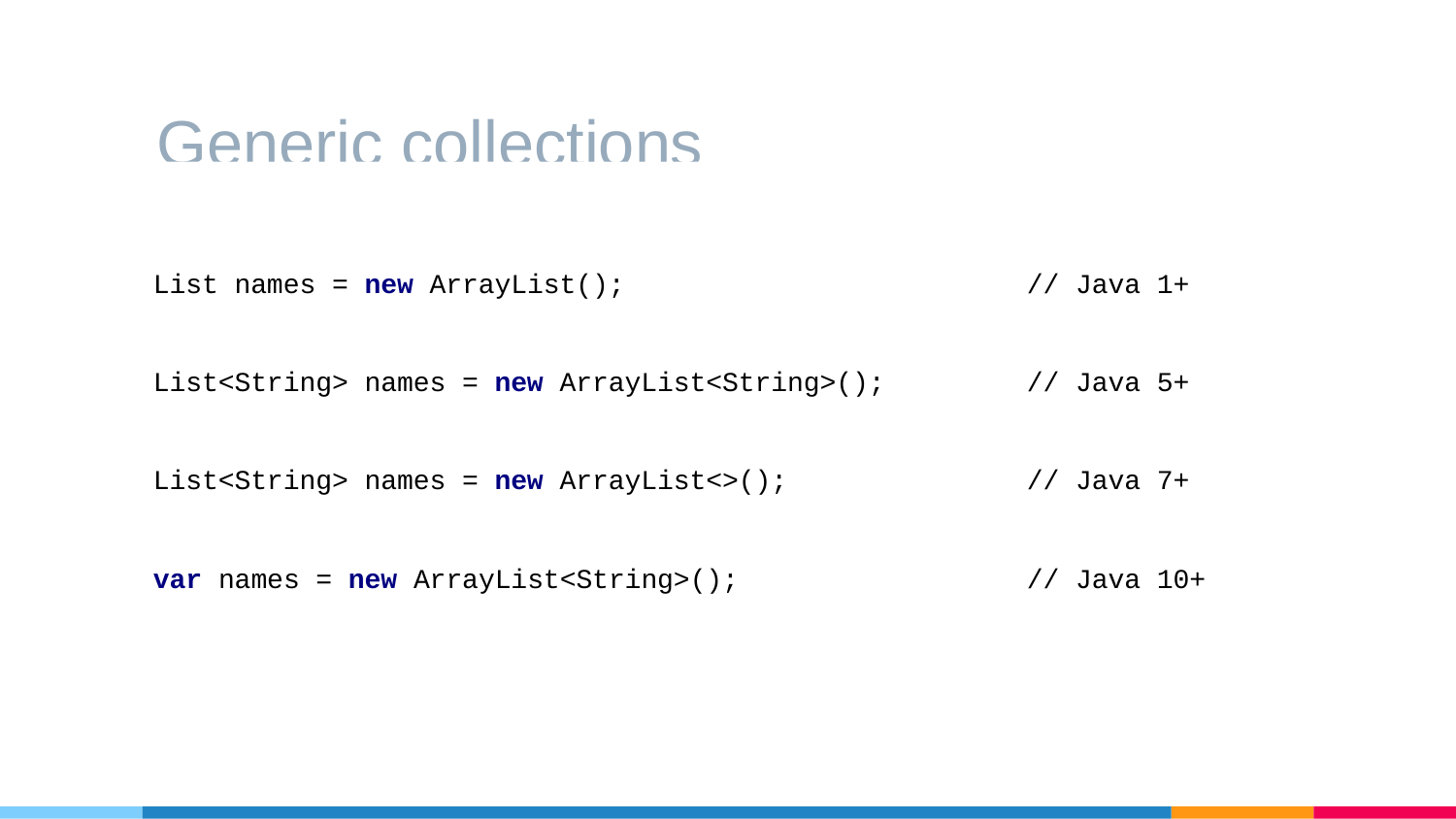

# Generic collections
List names = new ArrayList(); 		       	// Java 1+
List<String> names = new ArrayList<String>();  	// Java 5+
List<String> names = new ArrayList<>();		// Java 7+
var names = new ArrayList<String>();           	// Java 10+